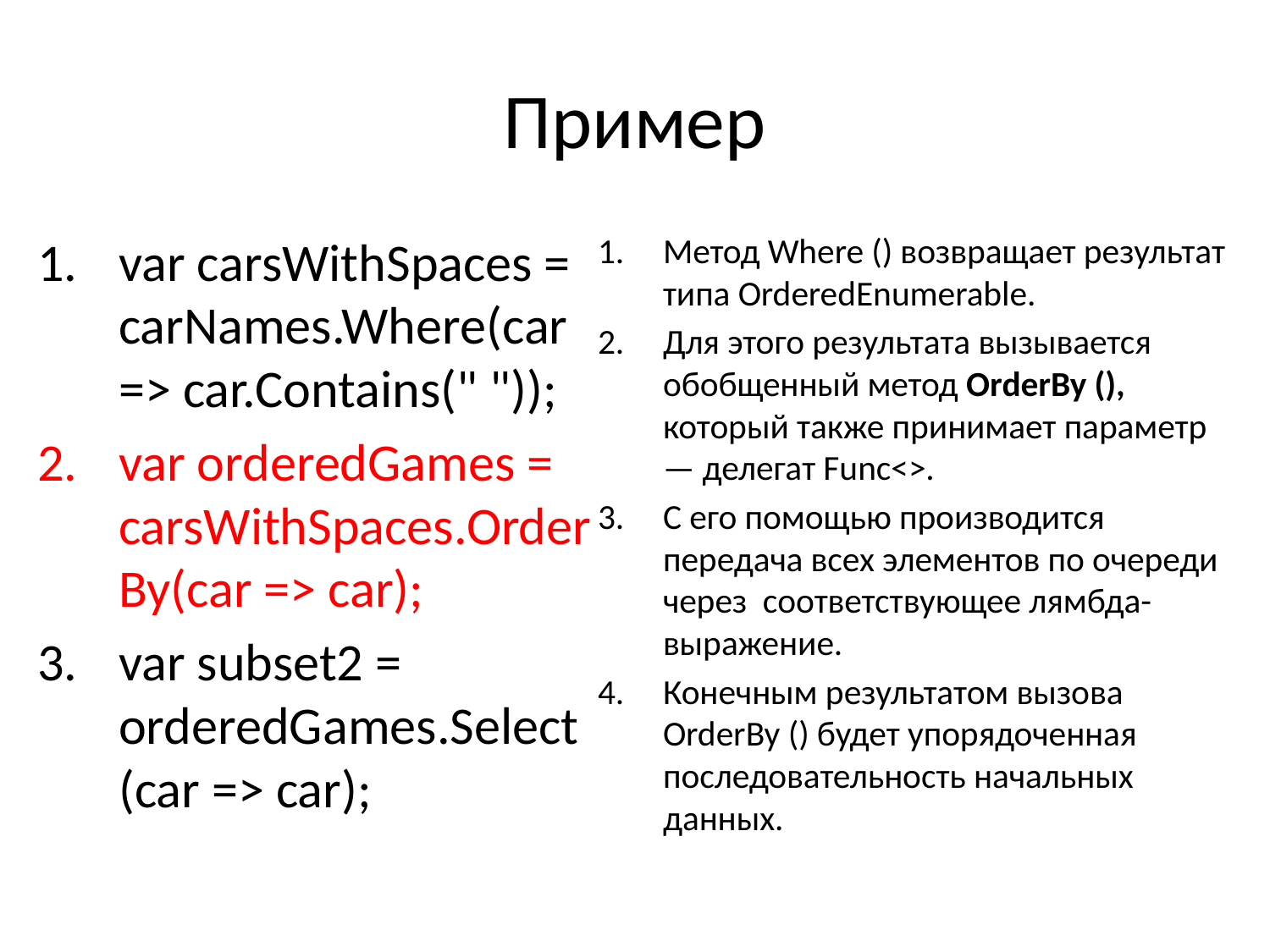

# Пример
var carsWithSpaces = carNames.Where(car => car.Contains(" "));
var orderedGames = carsWithSpaces.OrderBy(car => car);
var subset2 = orderedGames.Select(car => car);

Метод Where () возвращает результат типа OrderedEnumerable.
Для этого результата вызывается обобщенный метод OrderBy (), который также принимает параметр — делегат Funс<>.
С его помощью производится передача всех элементов по очереди через  соответствующее лямбда-выражение.
Конечным результатом вызова OrderBy () будет упорядоченная последовательность начальных данных.